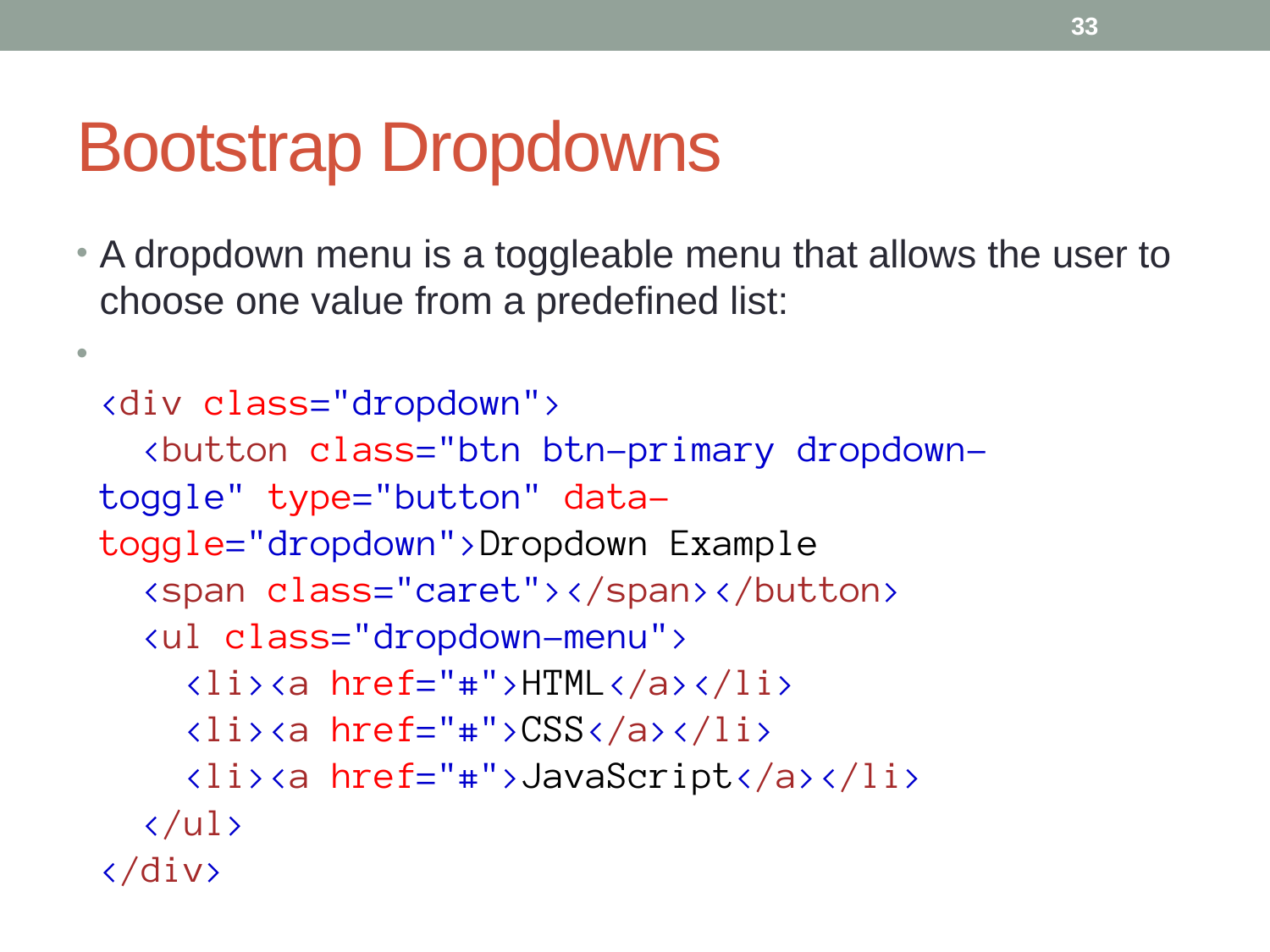

33
# Bootstrap Dropdowns
A dropdown menu is a toggleable menu that allows the user to choose one value from a predefined list:
<div class="dropdown">
  <button class="btn btn-primary dropdown-toggle" type="button" data-toggle="dropdown">Dropdown Example
  <span class="caret"></span></button>
  <ul class="dropdown-menu">
    <li><a href="#">HTML</a></li>
    <li><a href="#">CSS</a></li>
    <li><a href="#">JavaScript</a></li>
  </ul>
</div>